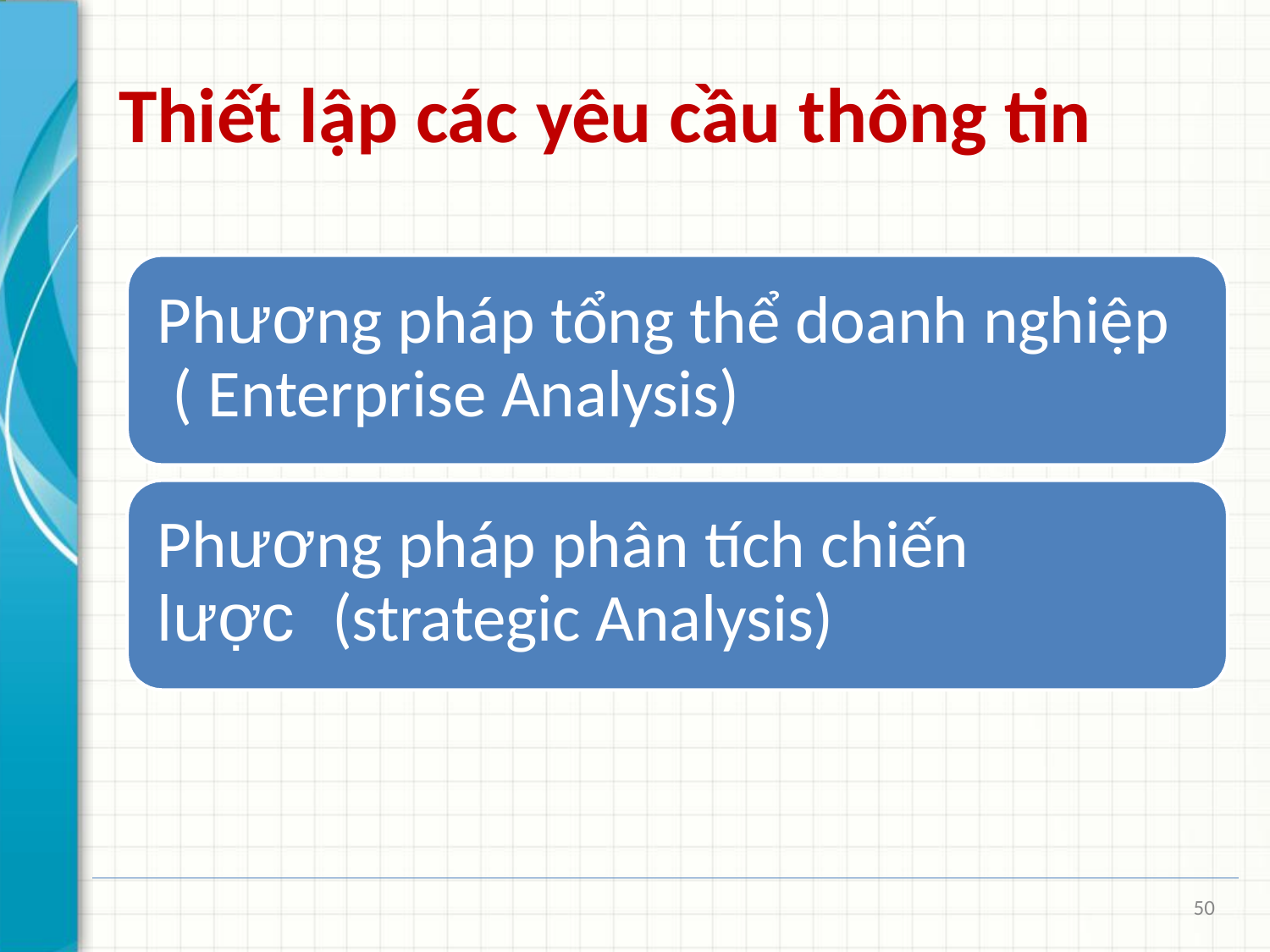

# Thiết lập các yêu cầu thông tin

Phương pháp tổng thể doanh nghiệp  ( Enterprise Analysis)

Phương pháp phân tích chiến lược  (strategic Analysis)

50